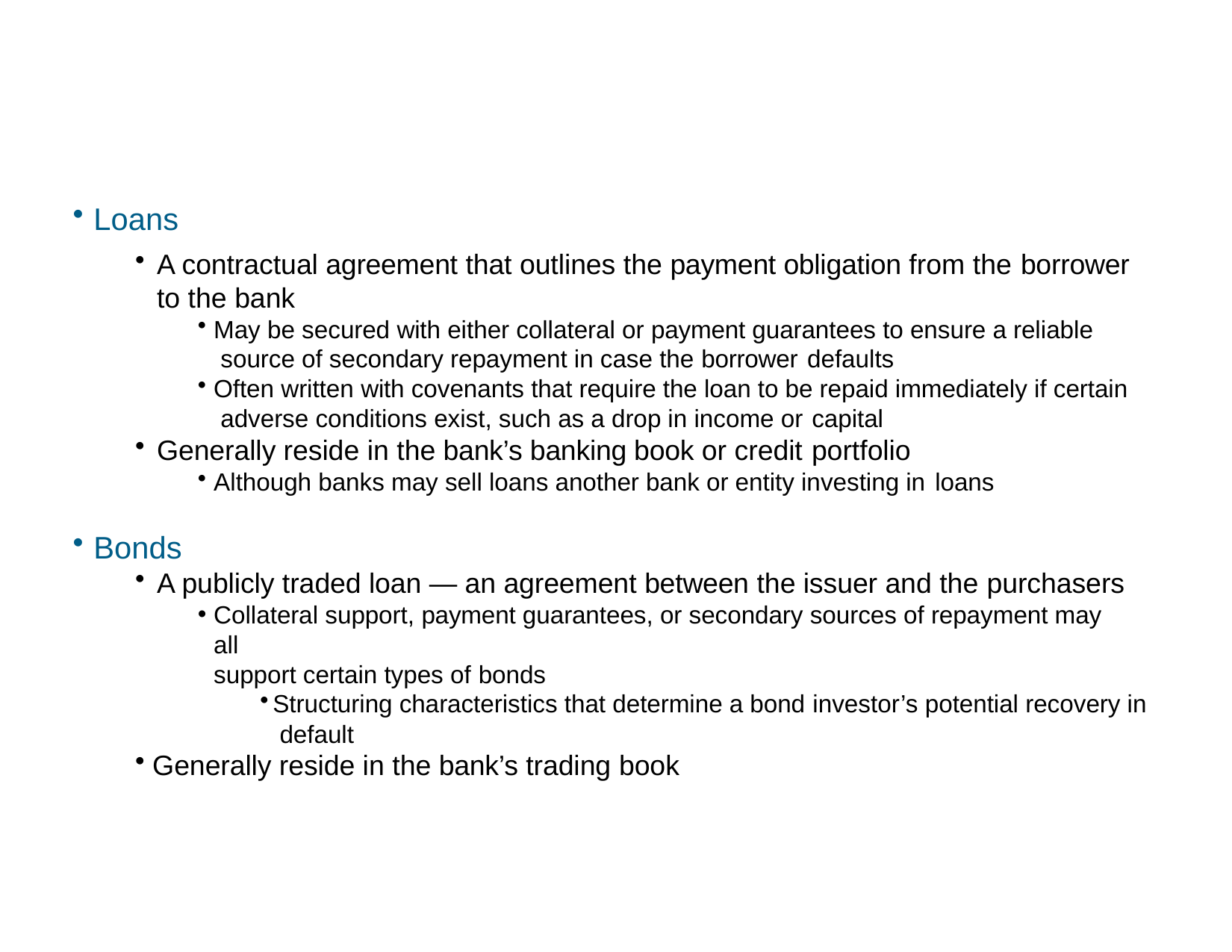

Credit Products — Loans vs. Bonds

Loans
A contractual agreement that outlines the payment obligation from the borrower
to the bank
May be secured with either collateral or payment guarantees to ensure a reliable  source of secondary repayment in case the borrower defaults
Often written with covenants that require the loan to be repaid immediately if certain  adverse conditions exist, such as a drop in income or capital
Generally reside in the bank’s banking book or credit portfolio
Although banks may sell loans another bank or entity investing in loans

Bonds
A publicly traded loan — an agreement between the issuer and the purchasers
Collateral support, payment guarantees, or secondary sources of repayment may all
support certain types of bonds
Structuring characteristics that determine a bond investor’s potential recovery in  default
Generally reside in the bank’s trading book